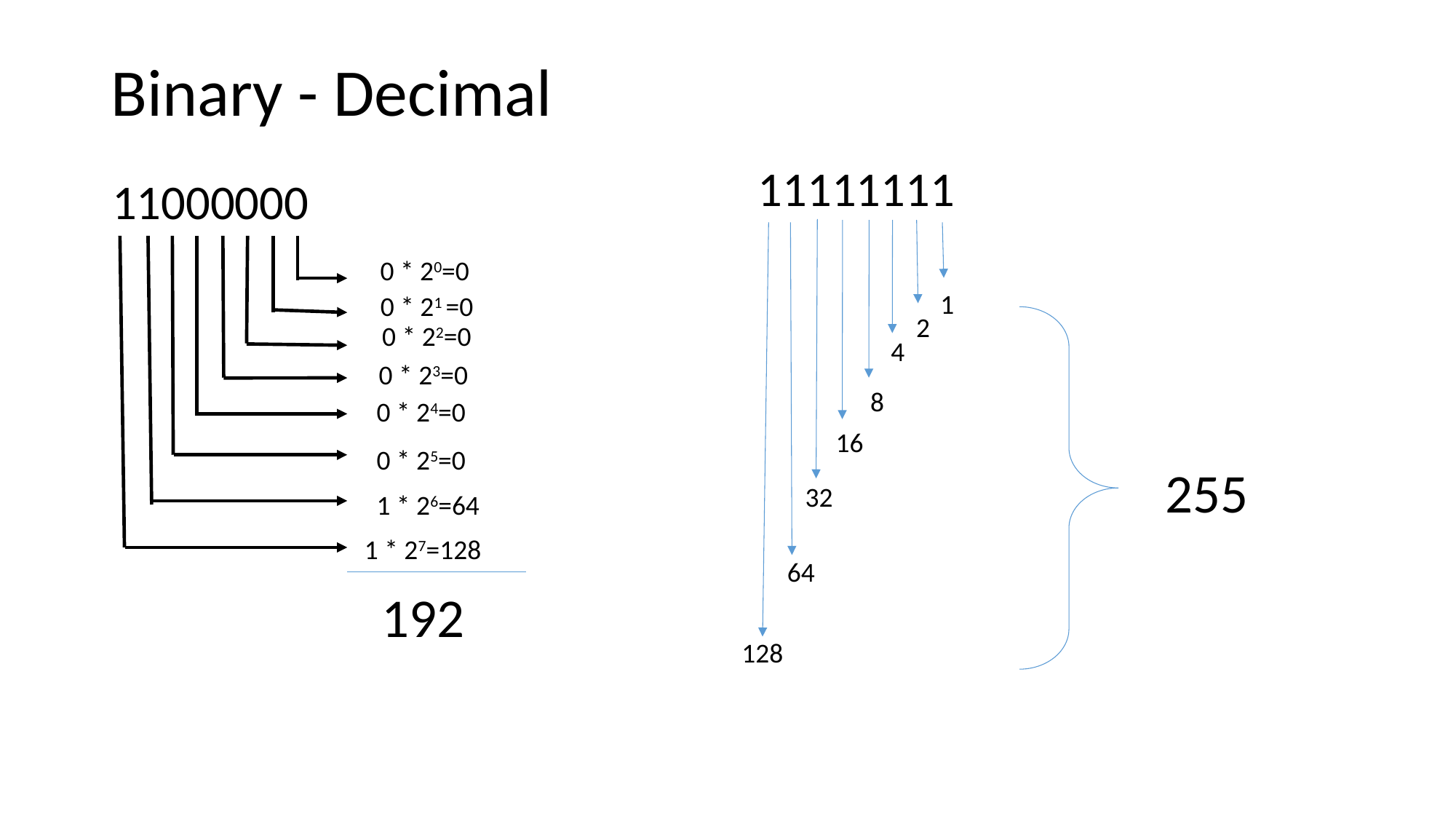

# Binary - Decimal
11111111
11000000
0 * 20=0
1
0 * 21 =0
2

0 * 22=0
4
0 * 23=0
8
0 * 24=0
16
0 * 25=0
255
32
1 * 26=64
 1 * 27=128
64
192
128